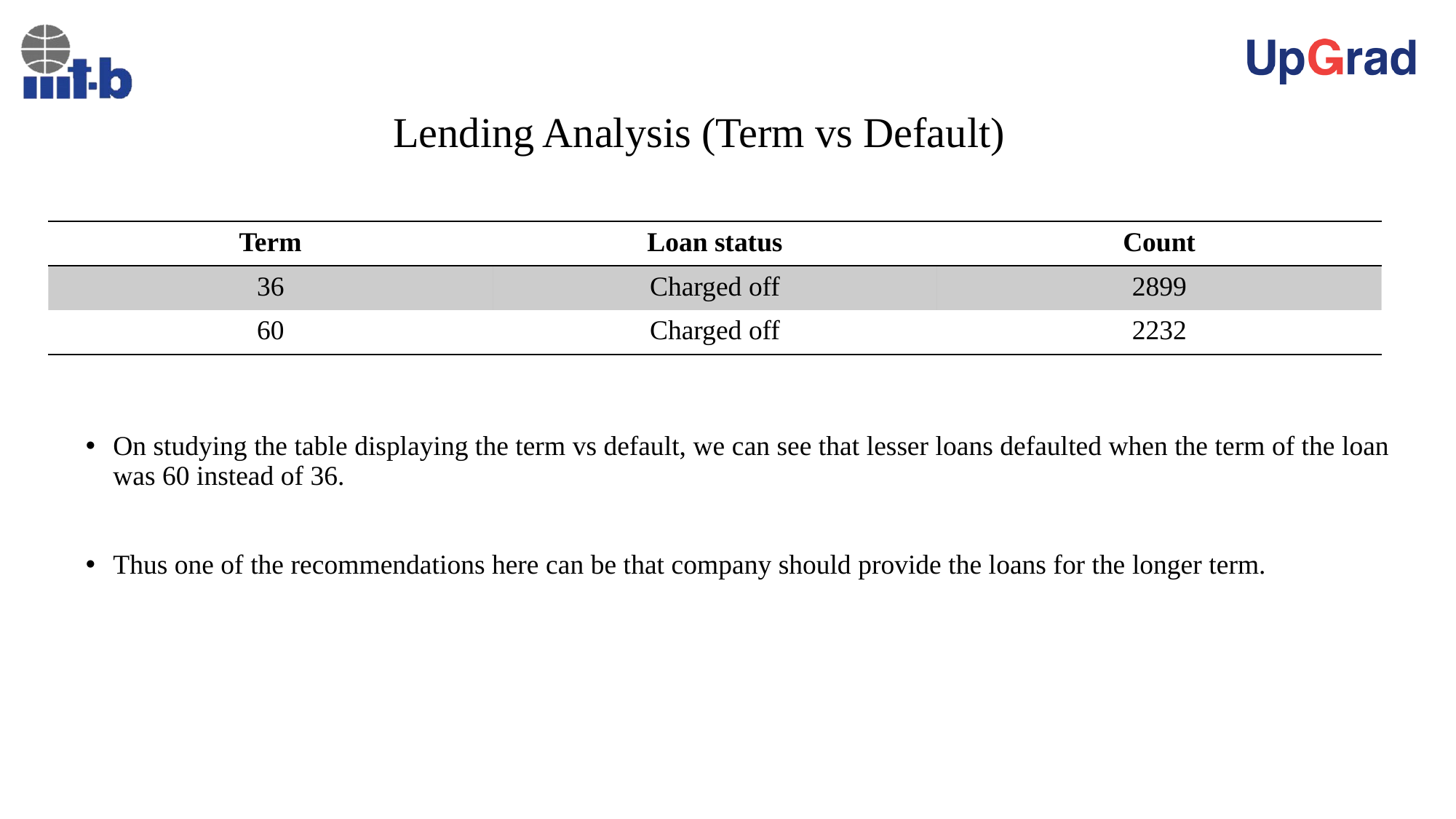

# Lending Analysis (Term vs Default)
| Term | Loan status | Count |
| --- | --- | --- |
| 36 | Charged off | 2899 |
| 60 | Charged off | 2232 |
On studying the table displaying the term vs default, we can see that lesser loans defaulted when the term of the loan was 60 instead of 36.

Thus one of the recommendations here can be that company should provide the loans for the longer term.